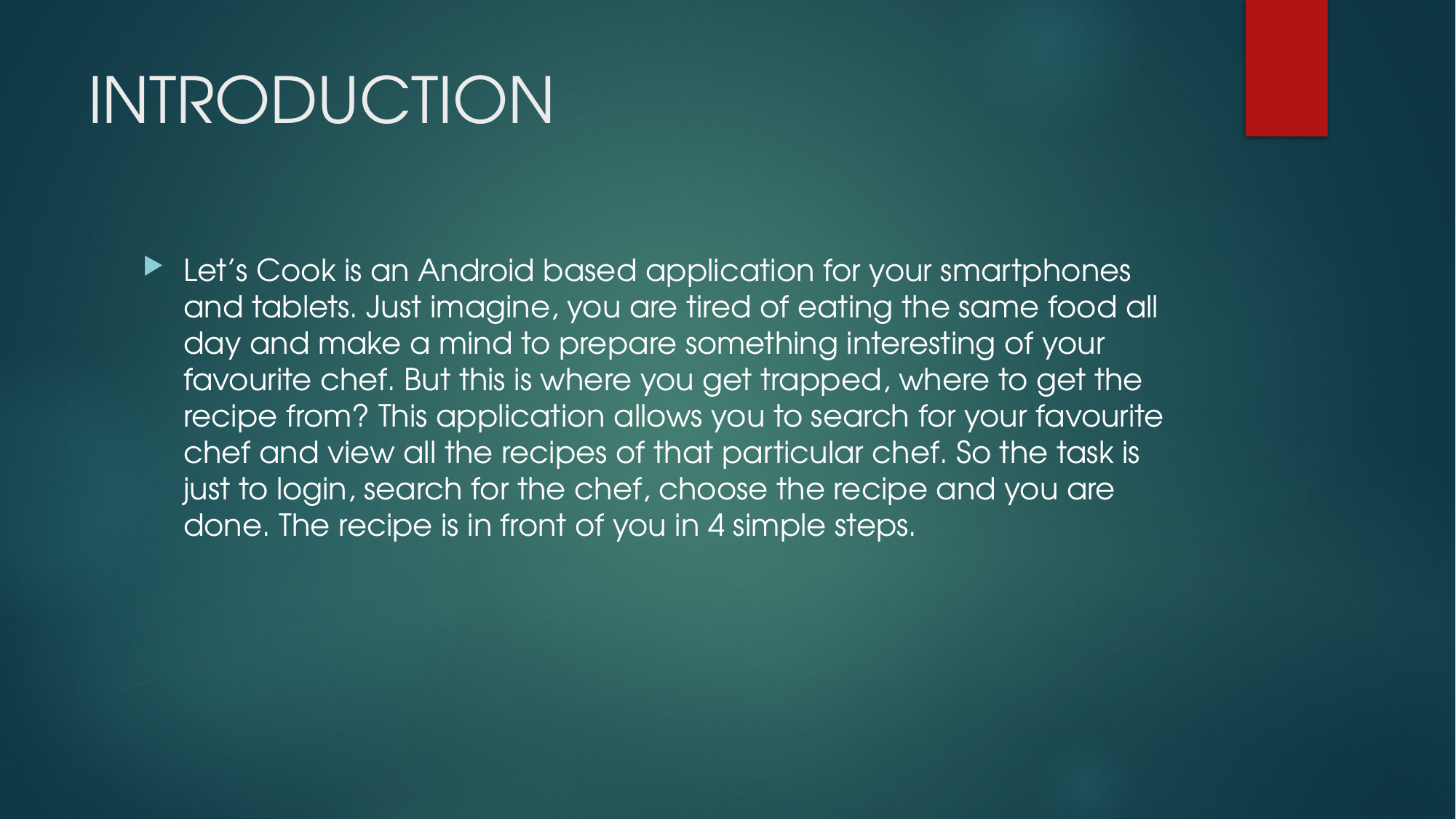

# INTRODUCTION
Let’s Cook is an Android based application for your smartphones and tablets. Just imagine, you are tired of eating the same food all day and make a mind to prepare something interesting of your favourite chef. But this is where you get trapped, where to get the recipe from? This application allows you to search for your favourite chef and view all the recipes of that particular chef. So the task is just to login, search for the chef, choose the recipe and you are done. The recipe is in front of you in 4 simple steps.